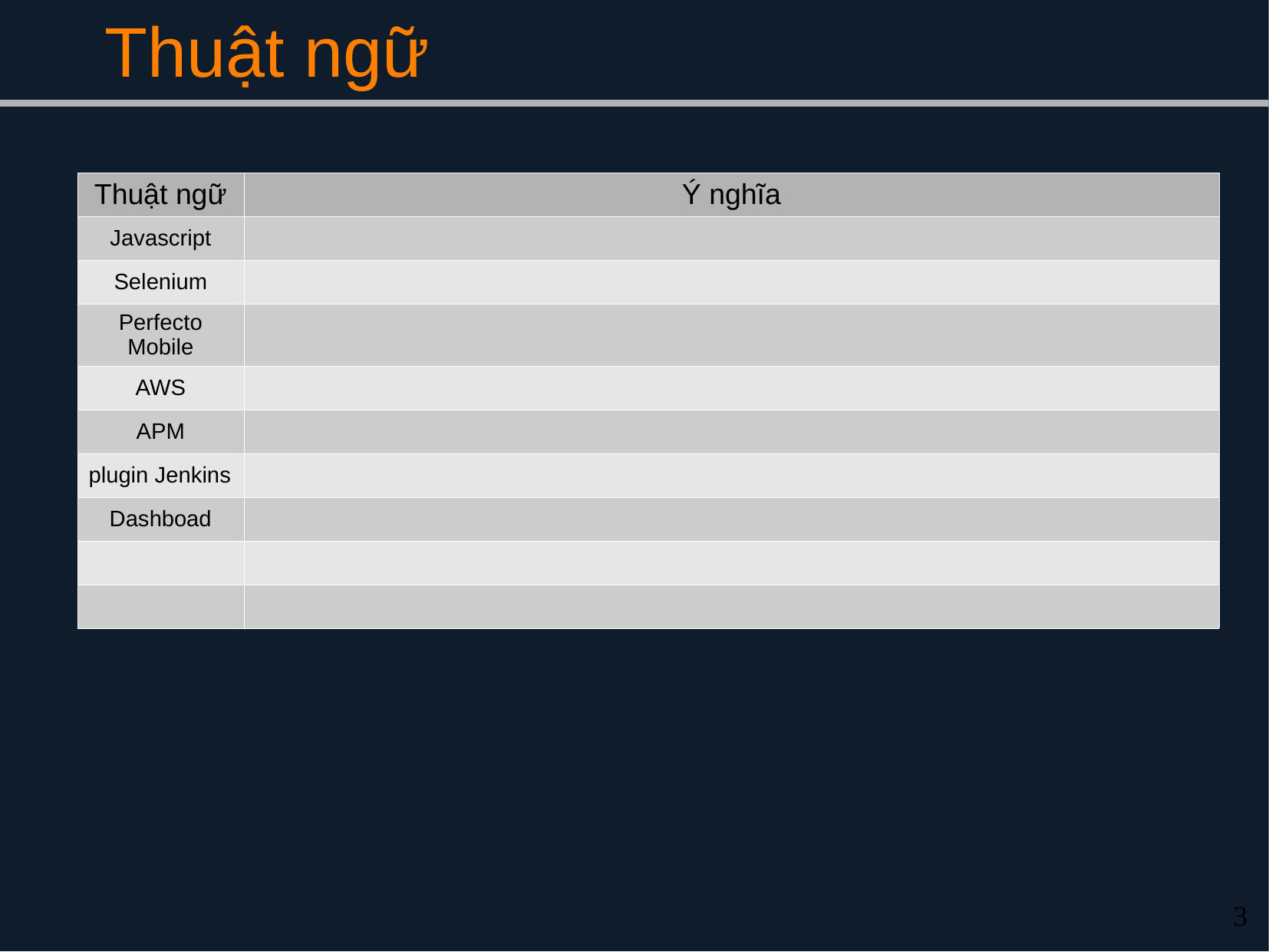

# Thuật ngữ
| Thuật ngữ | Ý nghĩa |
| --- | --- |
| Javascript |  |
| Selenium |  |
| Perfecto Mobile |  |
| AWS |  |
| APM |  |
| plugin Jenkins |  |
| Dashboad |  |
|  |  |
|  |  |
3